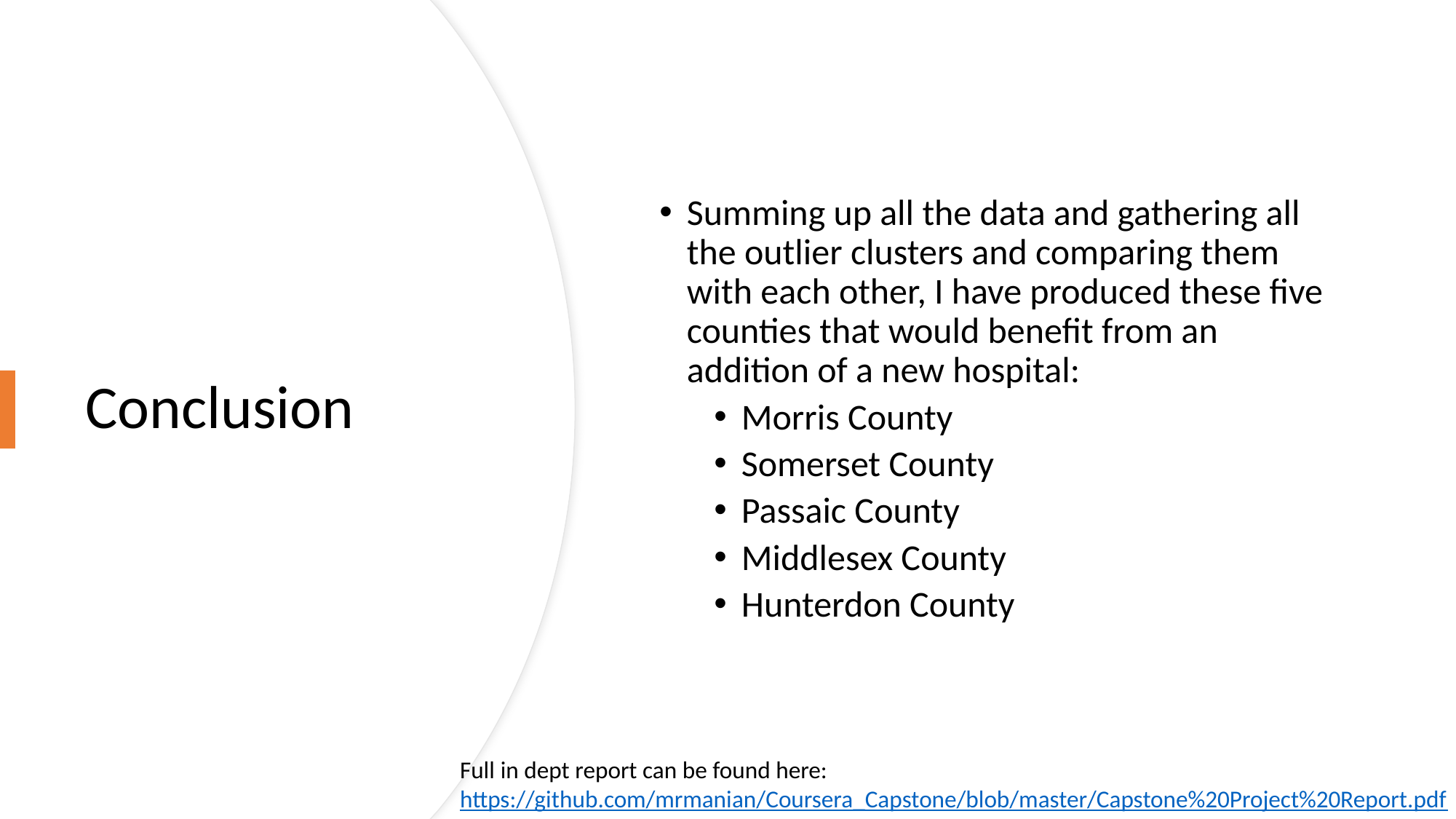

Summing up all the data and gathering all the outlier clusters and comparing them with each other, I have produced these five counties that would benefit from an addition of a new hospital:
Morris County
Somerset County
Passaic County
Middlesex County
Hunterdon County
# Conclusion

Full in dept report can be found here: https://github.com/mrmanian/Coursera_Capstone/blob/master/Capstone%20Project%20Report.pdf